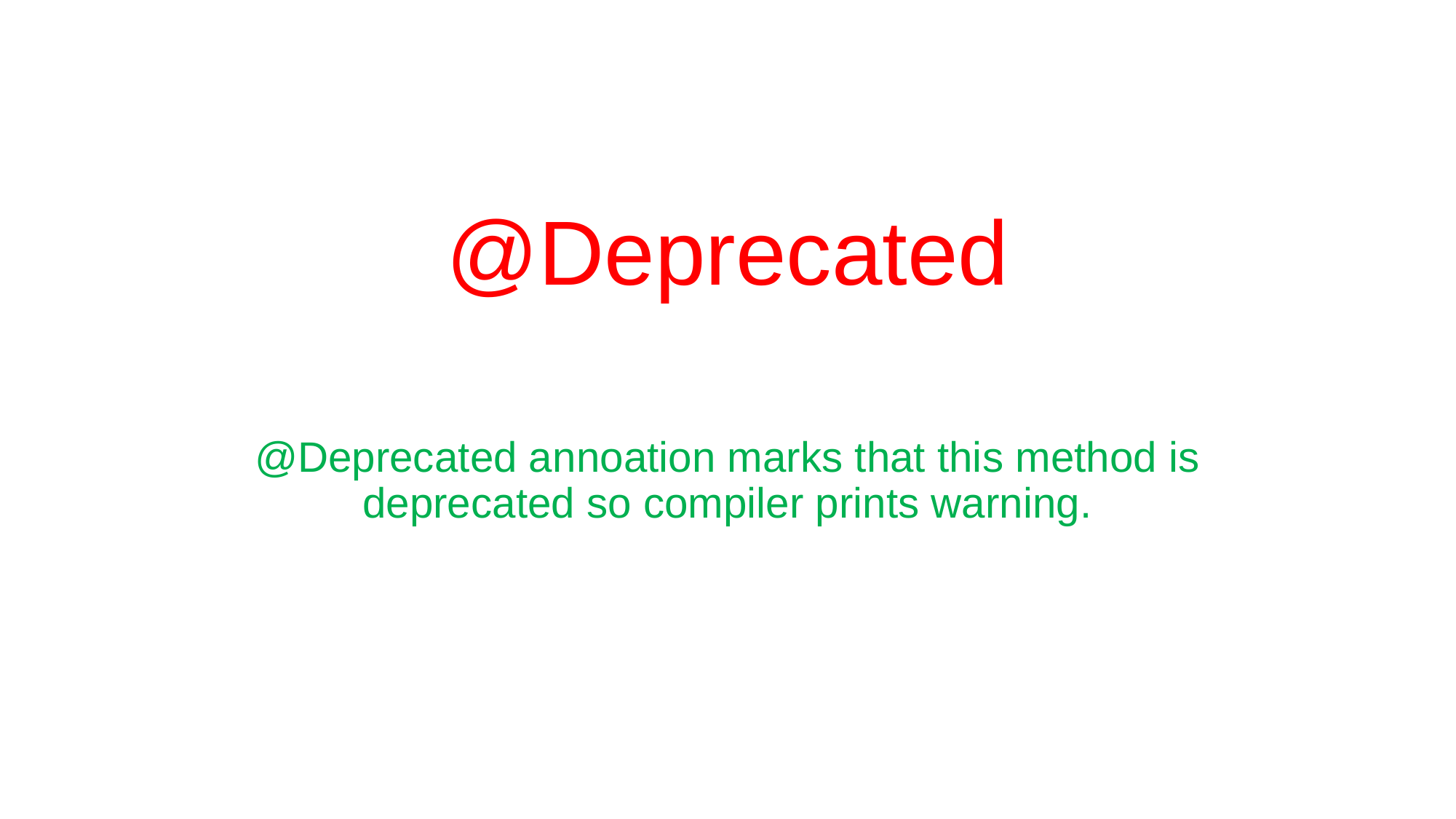

# @Deprecated
@Deprecated annoation marks that this method is deprecated so compiler prints warning.